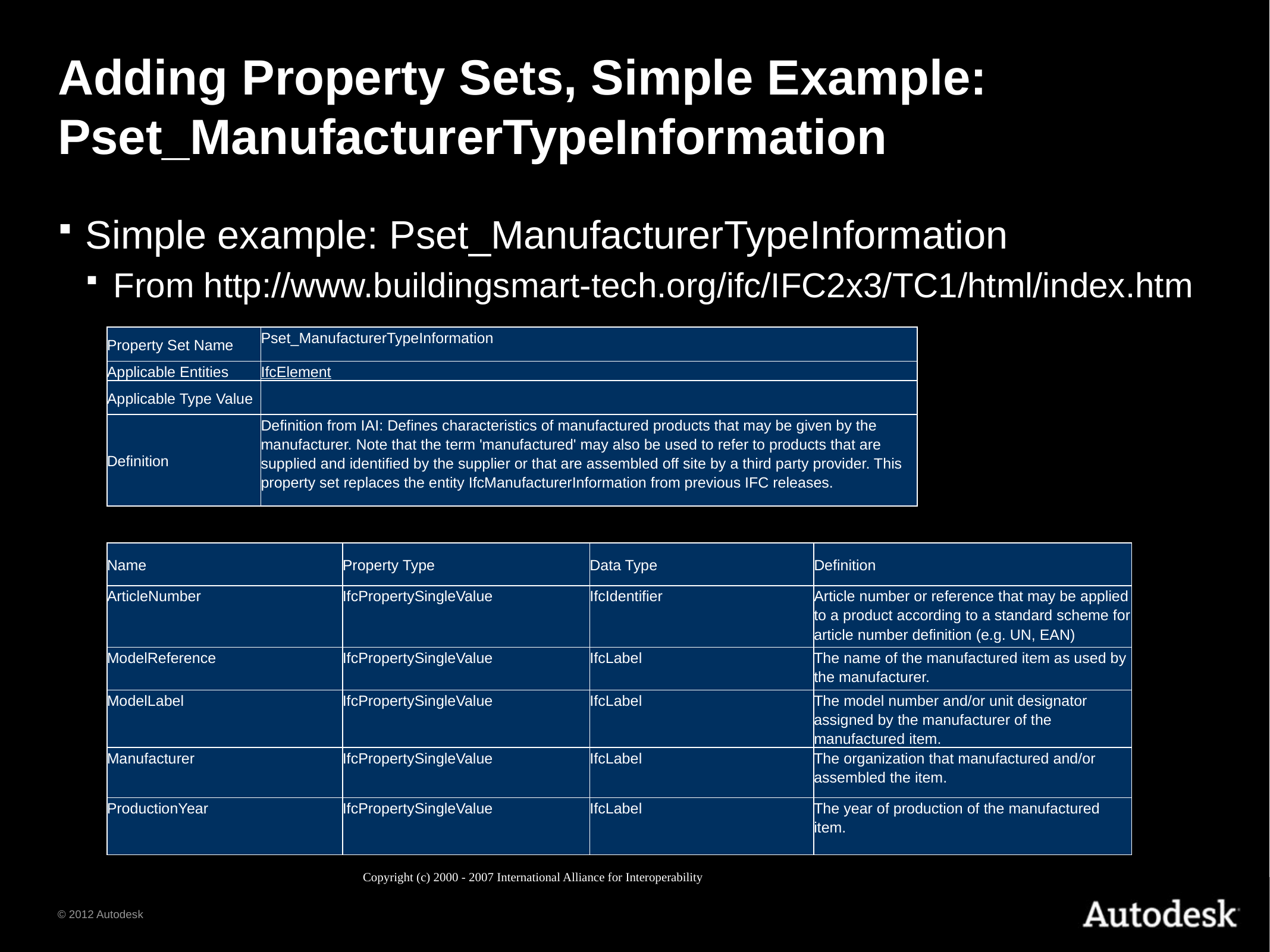

# Adding Property Sets, Simple Example: Pset_ManufacturerTypeInformation
Simple example: Pset_ManufacturerTypeInformation
From http://www.buildingsmart-tech.org/ifc/IFC2x3/TC1/html/index.htm

| Property Set Name | Pset\_ManufacturerTypeInformation |
| --- | --- |
| Applicable Entities | IfcElement |
| Applicable Type Value |  |
| Definition | Definition from IAI: Defines characteristics of manufactured products that may be given by the manufacturer. Note that the term 'manufactured' may also be used to refer to products that are supplied and identified by the supplier or that are assembled off site by a third party provider. This property set replaces the entity IfcManufacturerInformation from previous IFC releases. |
| Name | Property Type | Data Type | Definition |
| --- | --- | --- | --- |
| ArticleNumber | IfcPropertySingleValue | IfcIdentifier | Article number or reference that may be applied to a product according to a standard scheme for article number definition (e.g. UN, EAN) |
| ModelReference | IfcPropertySingleValue | IfcLabel | The name of the manufactured item as used by the manufacturer. |
| ModelLabel | IfcPropertySingleValue | IfcLabel | The model number and/or unit designator assigned by the manufacturer of the manufactured item. |
| Manufacturer | IfcPropertySingleValue | IfcLabel | The organization that manufactured and/or assembled the item. |
| ProductionYear | IfcPropertySingleValue | IfcLabel | The year of production of the manufactured item. |
Copyright (c) 2000 - 2007 International Alliance for Interoperability